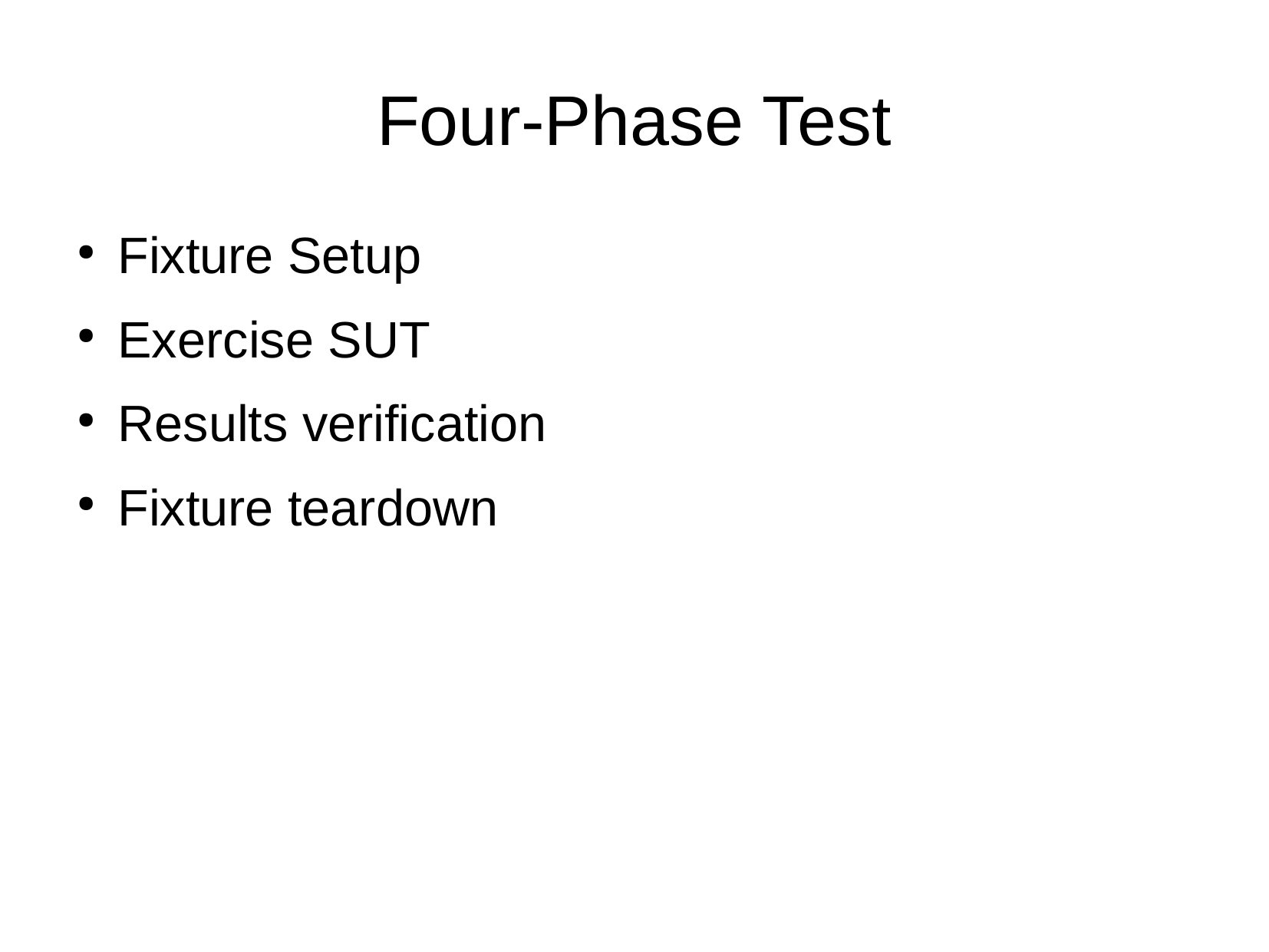

Four-Phase Test
Fixture Setup
Exercise SUT
Results verification
Fixture teardown